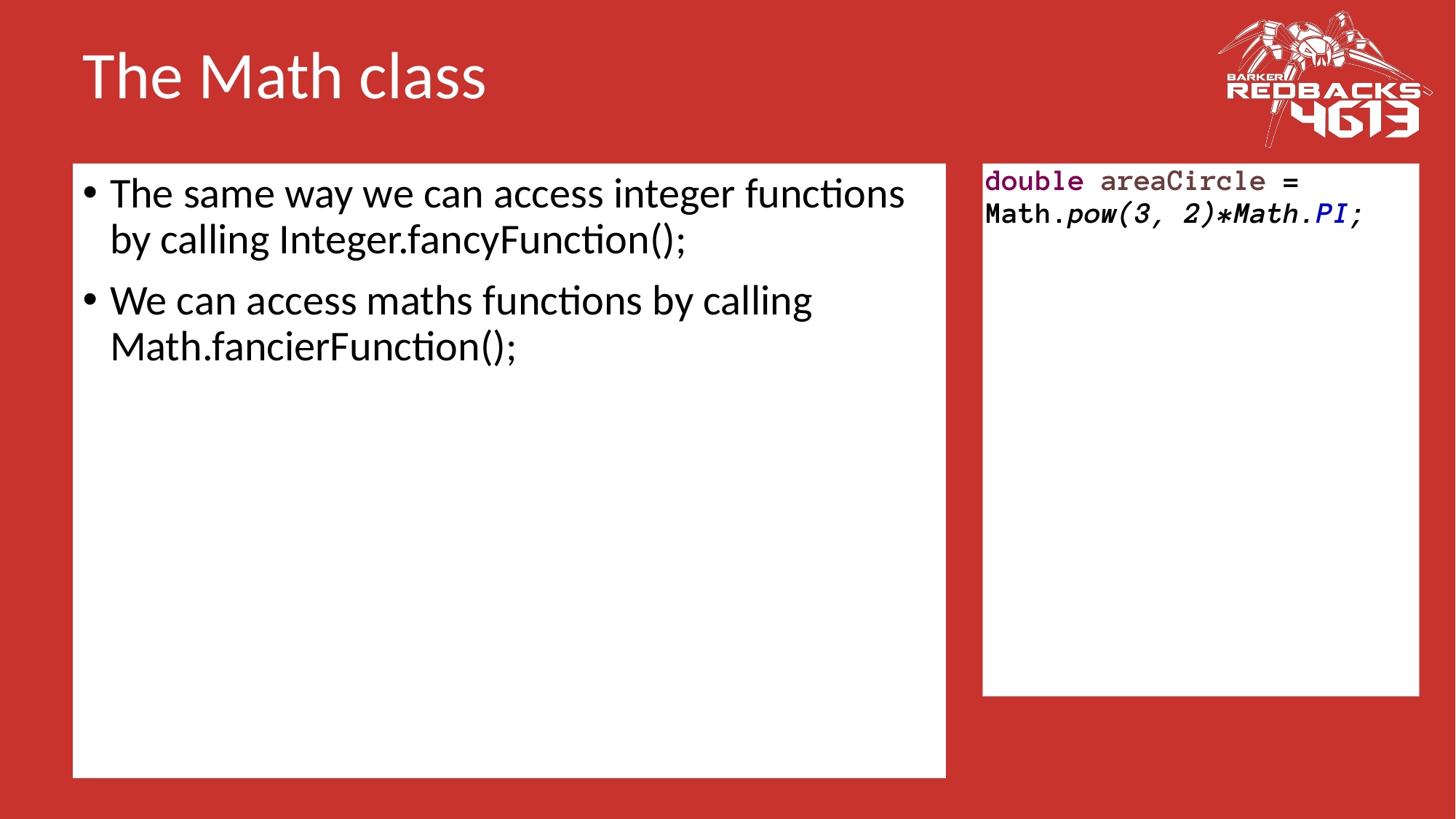

# The Math class
double areaCircle = Math.pow(3, 2)*Math.PI;
The same way we can access integer functions by calling Integer.fancyFunction();
We can access maths functions by calling Math.fancierFunction();